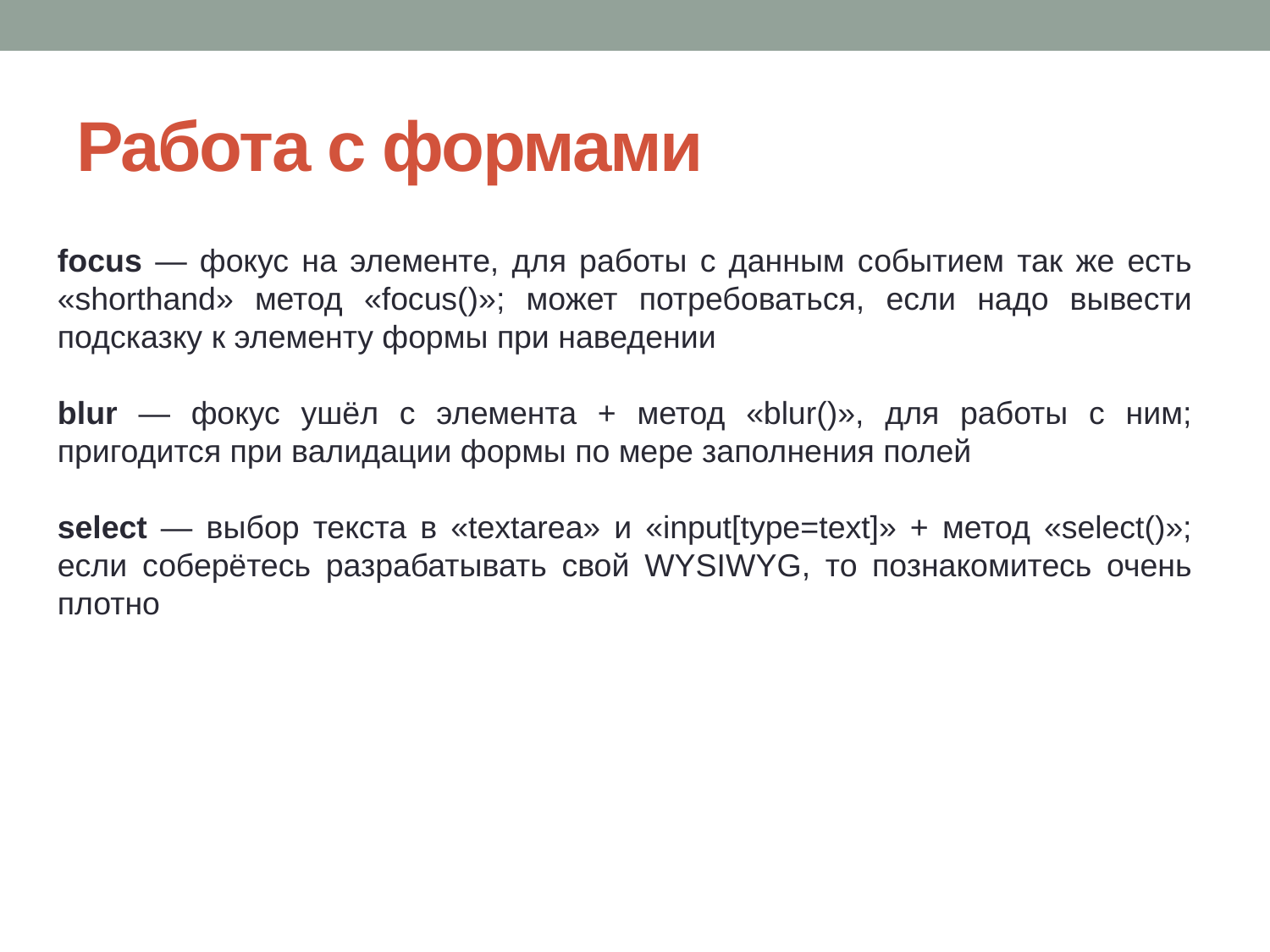

# Работа с формами
focus — фокус на элементе, для работы с данным событием так же есть «shorthand» метод «focus()»; может потребоваться, если надо вывести подсказку к элементу формы при наведении

blur — фокус ушёл с элемента + метод «blur()», для работы с ним; пригодится при валидации формы по мере заполнения полей

select — выбор текста в «textarea» и «input[type=text]» + метод «select()»; если соберётесь разрабатывать свой WYSIWYG, то познакомитесь очень плотно